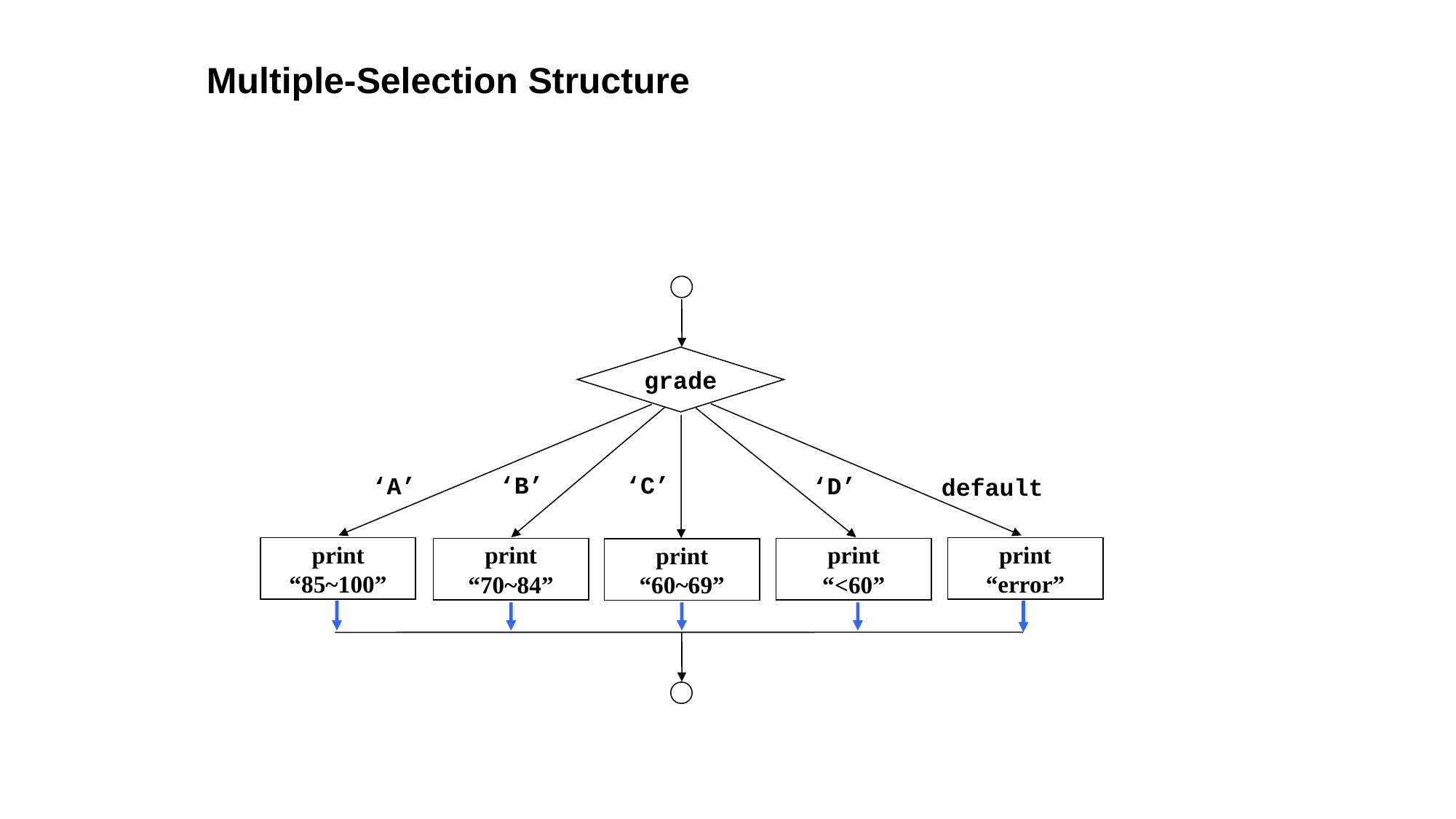

# Multiple-Selection Structure

grade

‘B’
‘C’
‘A’
‘D’
default
print
“85~100”
print
“error”
print
“70~84”
print
“<60”
print
“60~69”